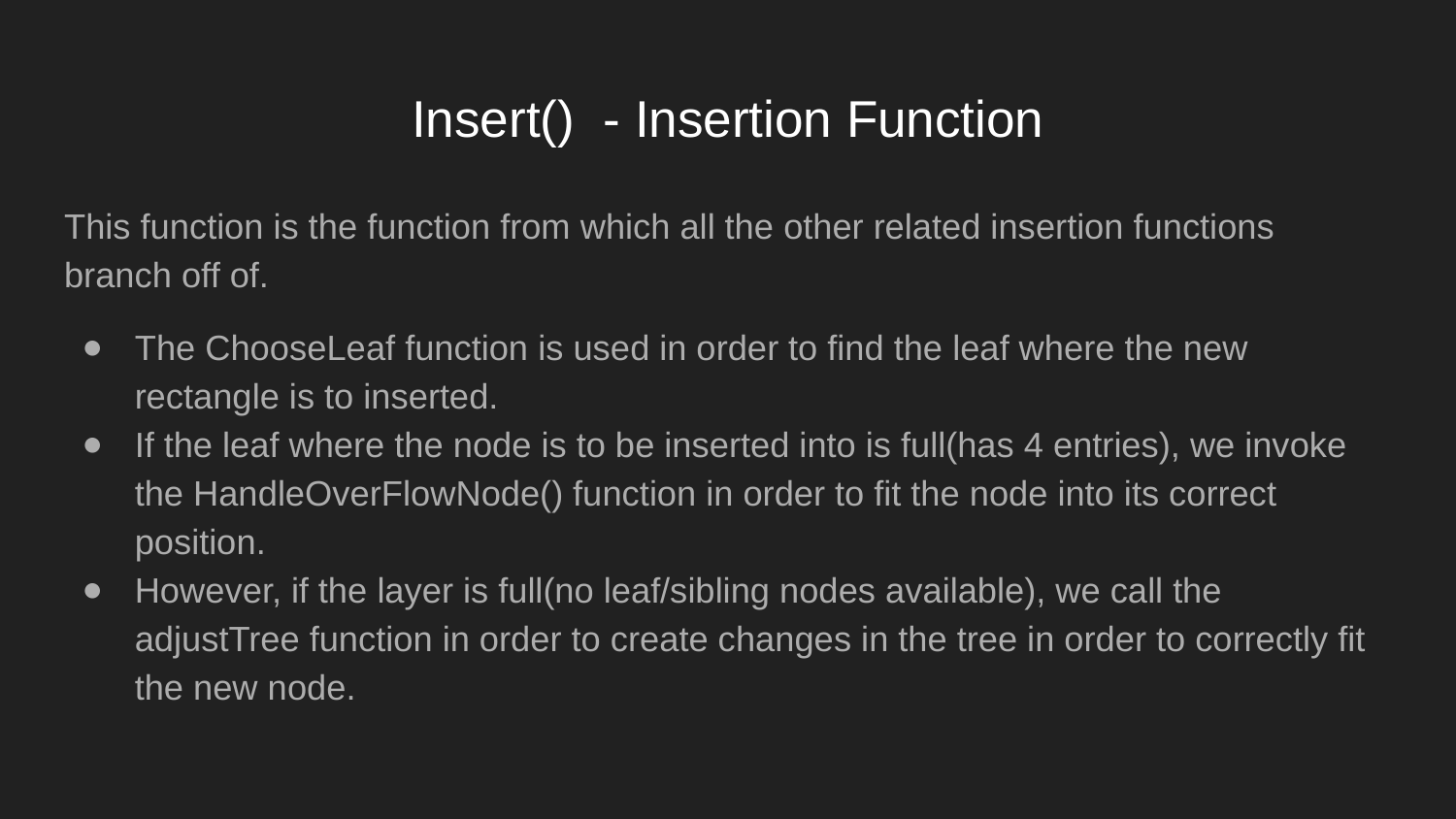

# Insert()  - Insertion Function
This function is the function from which all the other related insertion functions branch off of.
The ChooseLeaf function is used in order to find the leaf where the new rectangle is to inserted.
If the leaf where the node is to be inserted into is full(has 4 entries), we invoke the HandleOverFlowNode() function in order to fit the node into its correct position.
However, if the layer is full(no leaf/sibling nodes available), we call the adjustTree function in order to create changes in the tree in order to correctly fit the new node.